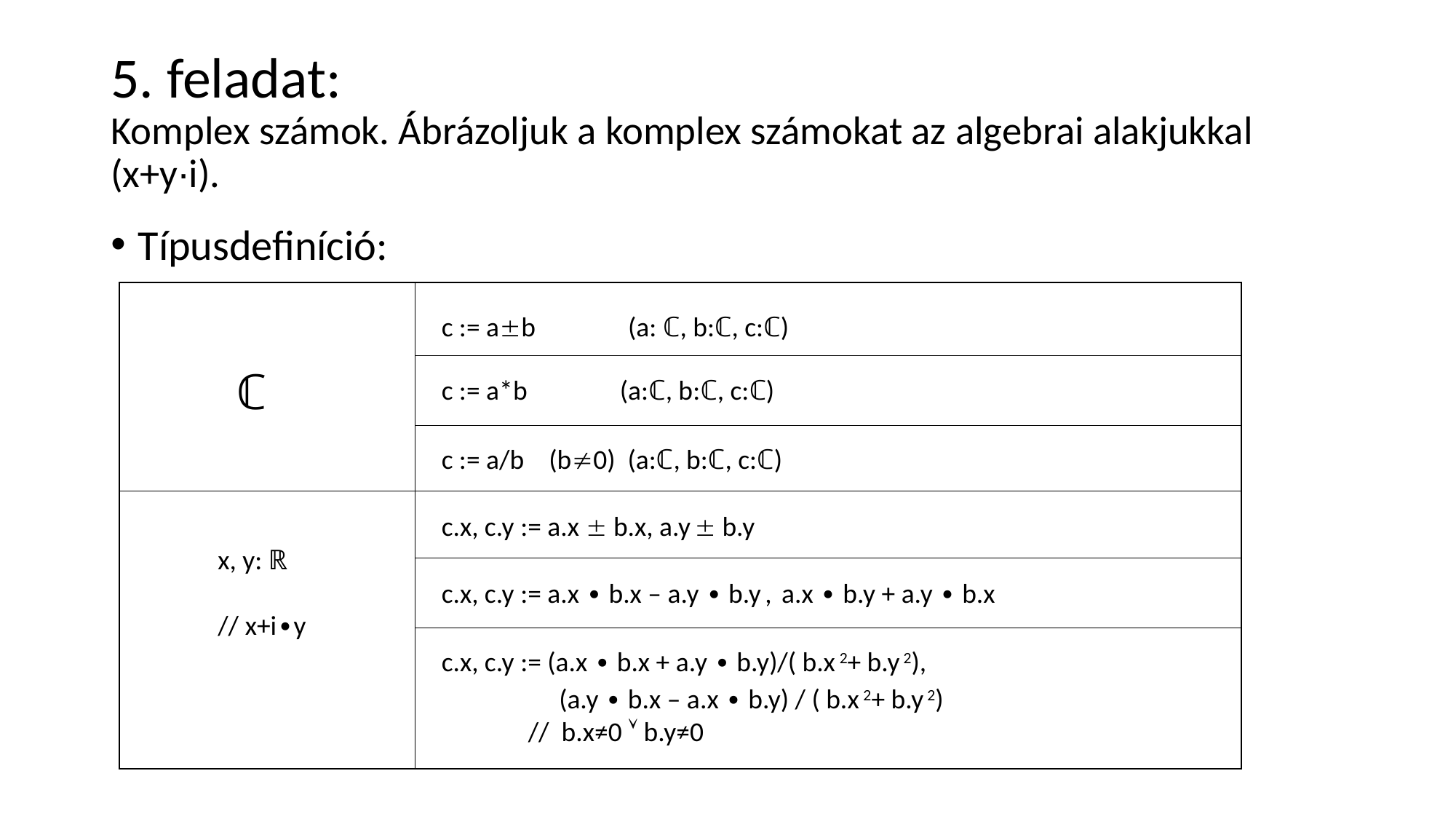

# 5. feladat: Komplex számok. Ábrázoljuk a komplex számokat az algebrai alakjukkal (x+y∙i).
Típusdefiníció:

c := a±b               (a: ℂ, b:ℂ, c:ℂ)
ℂ
c := a*b               (a:ℂ, b:ℂ, c:ℂ)
c := a/b    (b≠0)  (a:ℂ, b:ℂ, c:ℂ)
c.x, c.y := a.x ± b.x, a.y ± b.y
x, y: ℝ

// x+i∙y
c.x, c.y := a.x ∙ b.x – a.y ∙ b.y ,  a.x ∙ b.y + a.y ∙ b.x
c.x, c.y := (a.x ∙ b.x + a.y ∙ b.y)/( b.x 2+ b.y 2),
                   (a.y ∙ b.x – a.x ∙ b.y) / ( b.x 2+ b.y 2)
              //  b.x≠0 ∨ b.y≠0